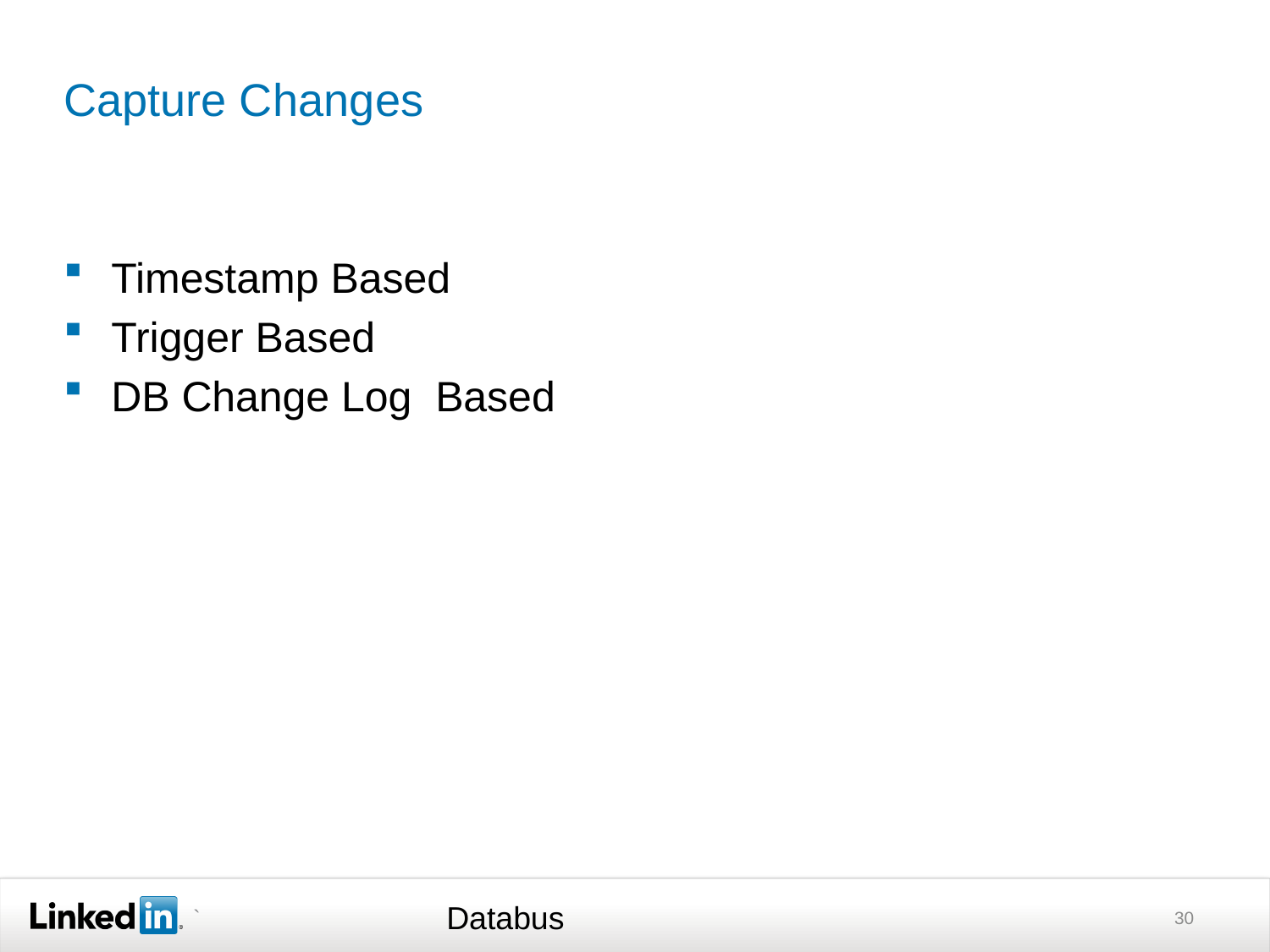

# Capture Changes

Timestamp Based
Trigger Based
DB Change Log  Based

Databus
30